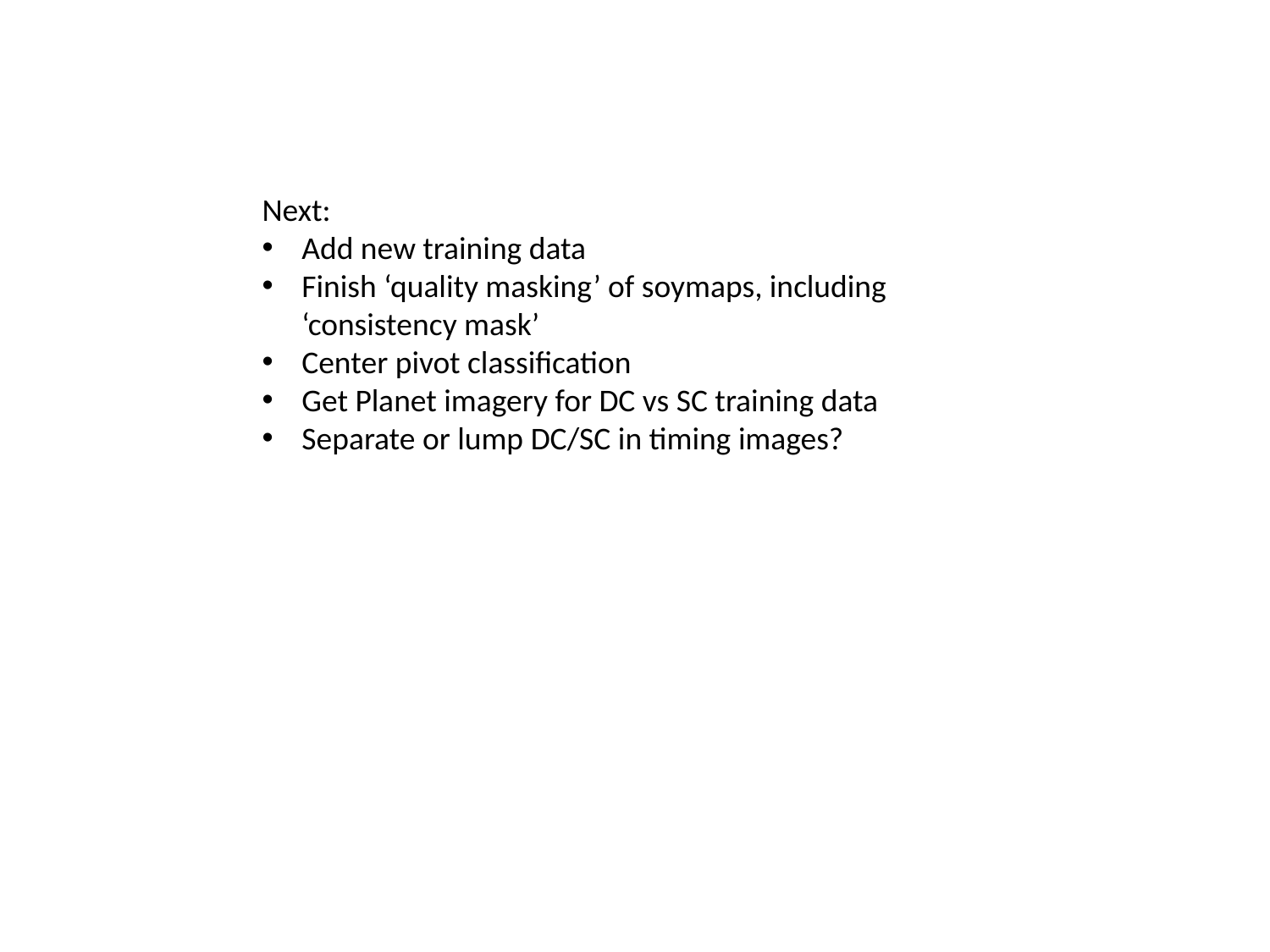

Next:
Add new training data
Finish ‘quality masking’ of soymaps, including ‘consistency mask’
Center pivot classification
Get Planet imagery for DC vs SC training data
Separate or lump DC/SC in timing images?